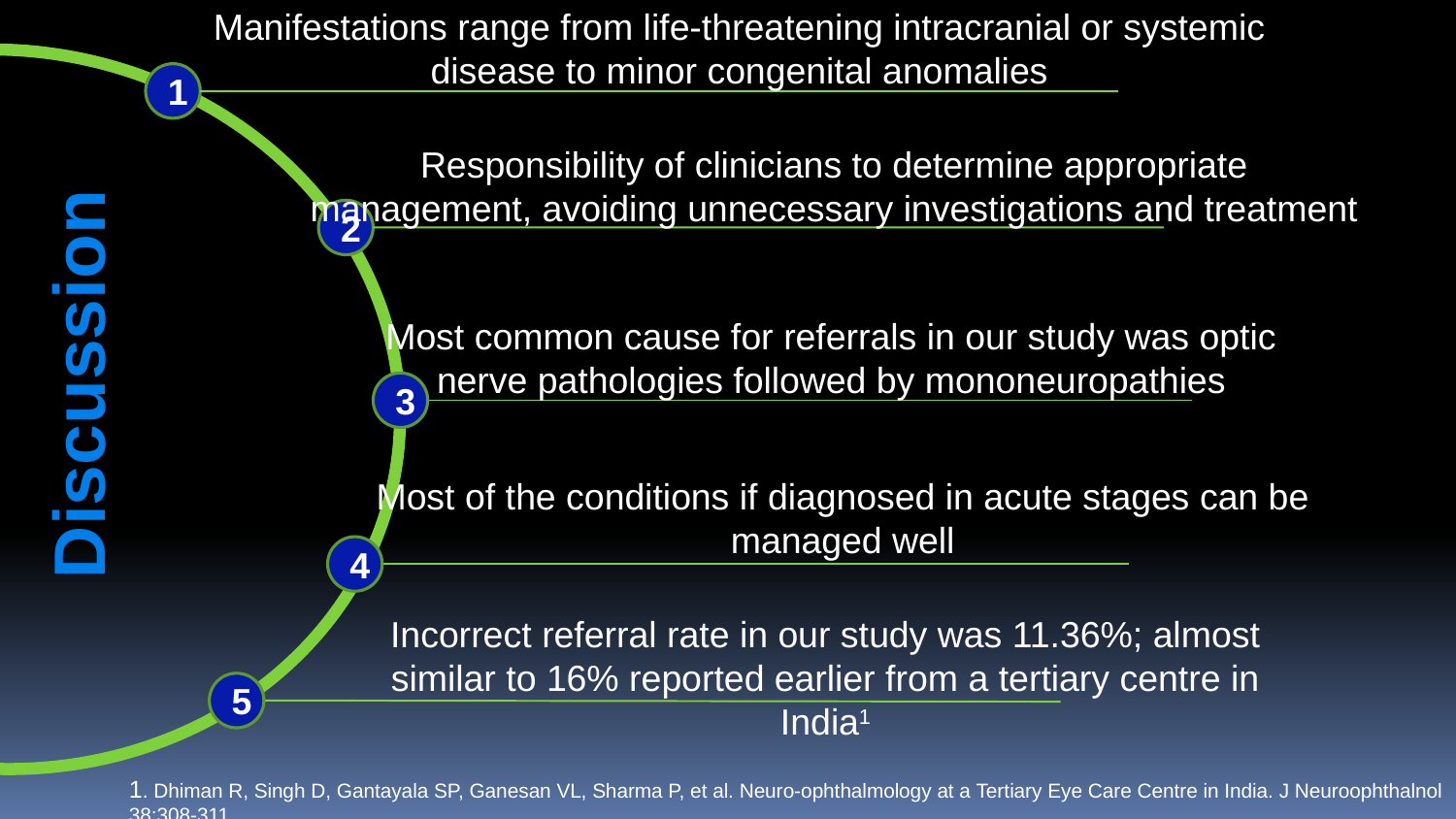

Manifestations range from life-threatening intracranial or systemic disease to minor congenital anomalies

1
Responsibility of clinicians to determine appropriate management, avoiding unnecessary investigations and treatment
2
Discussion
Most common cause for referrals in our study was optic nerve pathologies followed by mononeuropathies
3
Most of the conditions if diagnosed in acute stages can be managed well
4
Incorrect referral rate in our study was 11.36%; almost similar to 16% reported earlier from a tertiary centre in India1
5
1. Dhiman R, Singh D, Gantayala SP, Ganesan VL, Sharma P, et al. Neuro-ophthalmology at a Tertiary Eye Care Centre in India. J Neuroophthalnol 38:308-311.